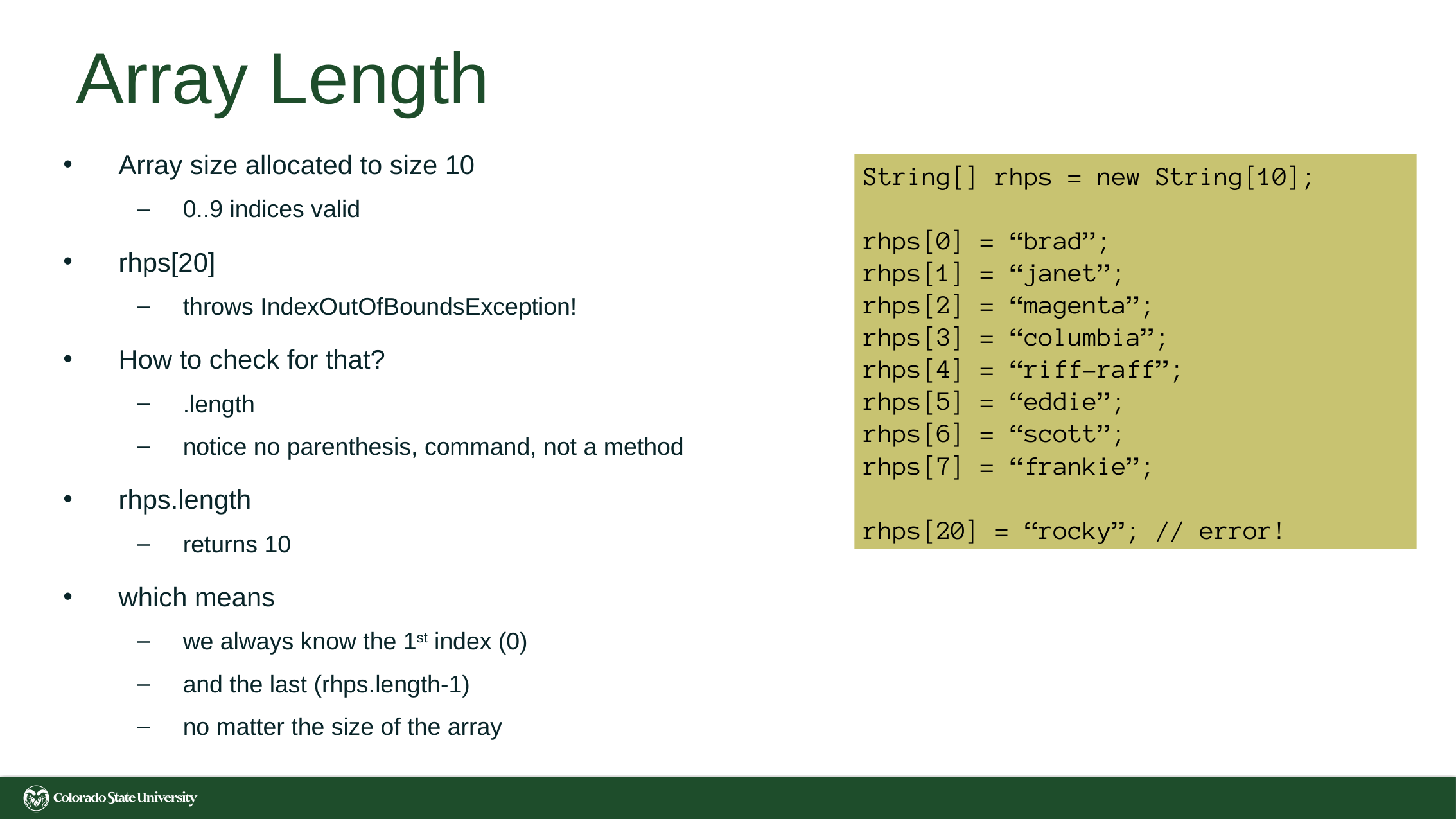

# Array Length
Array size allocated to size 10
0..9 indices valid
rhps[20]
throws IndexOutOfBoundsException!
How to check for that?
.length
notice no parenthesis, command, not a method
rhps.length
returns 10
which means
we always know the 1st index (0)
and the last (rhps.length-1)
no matter the size of the array
String[] rhps = new String[10];

rhps[0] = “brad”;
rhps[1] = “janet”;
rhps[2] = “magenta”;
rhps[3] = “columbia”;
rhps[4] = “riff-raff”;
rhps[5] = “eddie”;
rhps[6] = “scott”;
rhps[7] = “frankie”;

rhps[20] = “rocky”; // error!